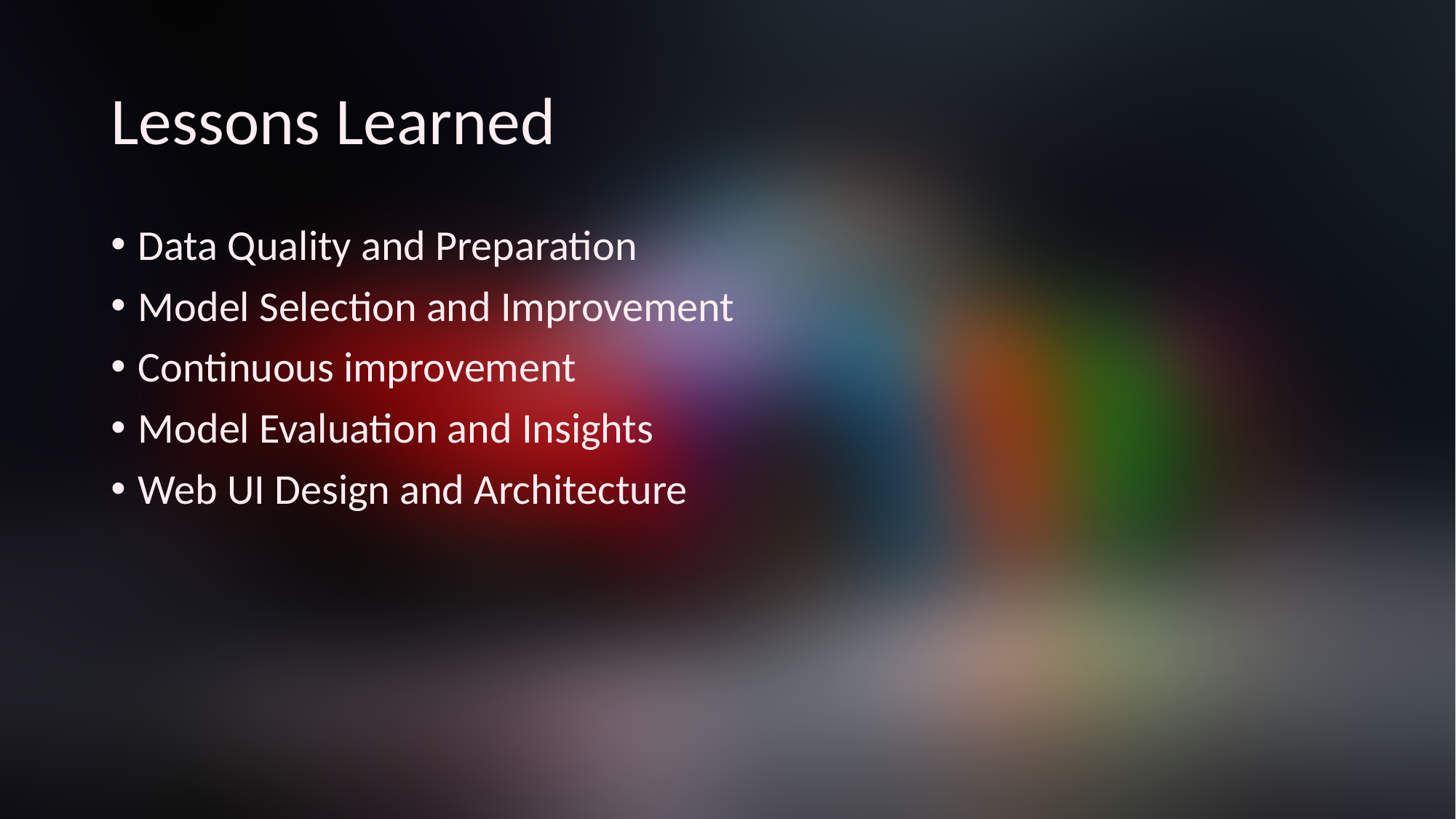

# Lessons Learned
Data Quality and Preparation
Model Selection and Improvement
Continuous improvement
Model Evaluation and Insights
Web UI Design and Architecture